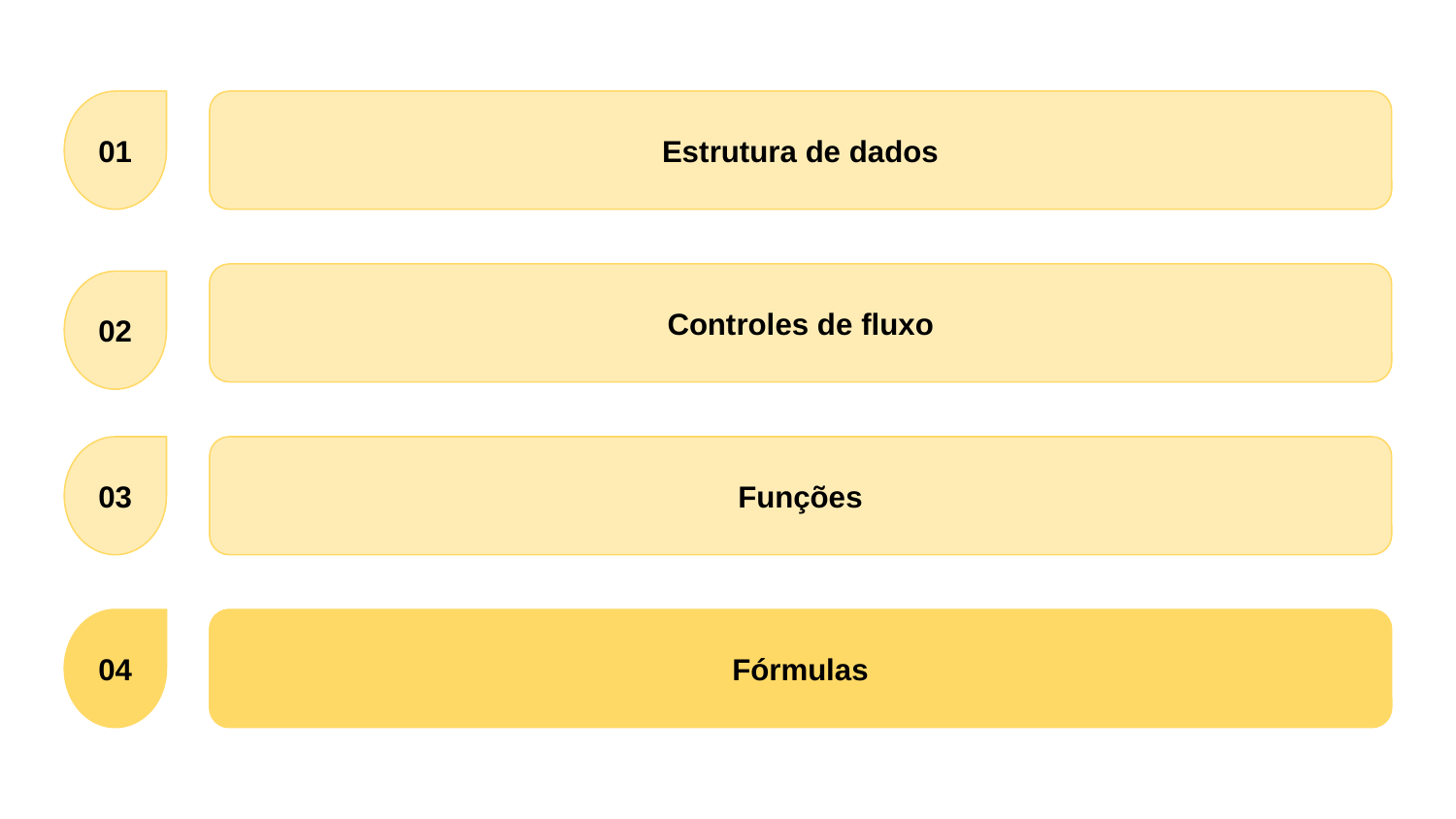

01
Estrutura de dados
Controles de fluxo
02
03
Funções
04
Fórmulas